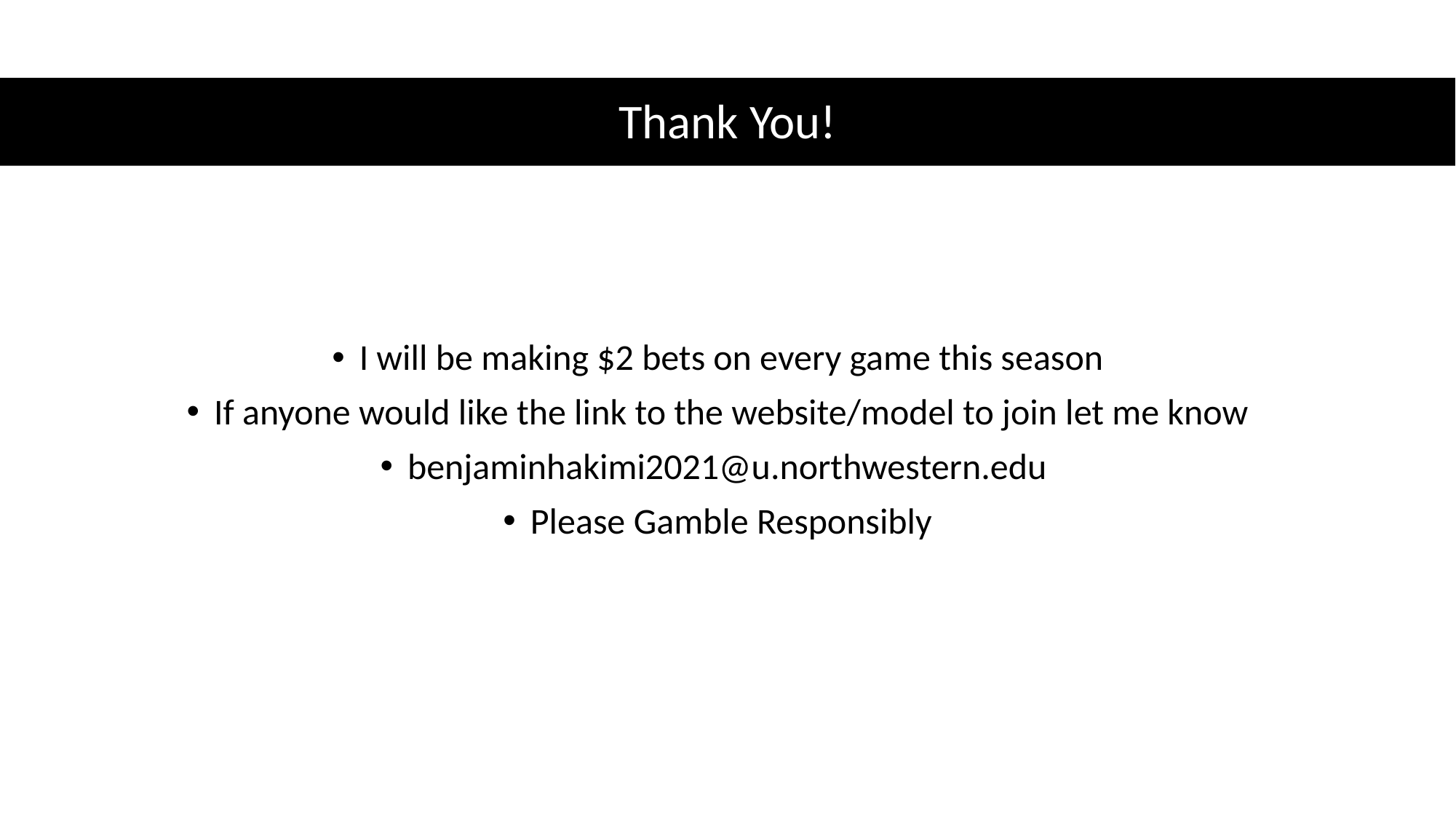

# Thank You!
I will be making $2 bets on every game this season
If anyone would like the link to the website/model to join let me know
benjaminhakimi2021@u.northwestern.edu
Please Gamble Responsibly